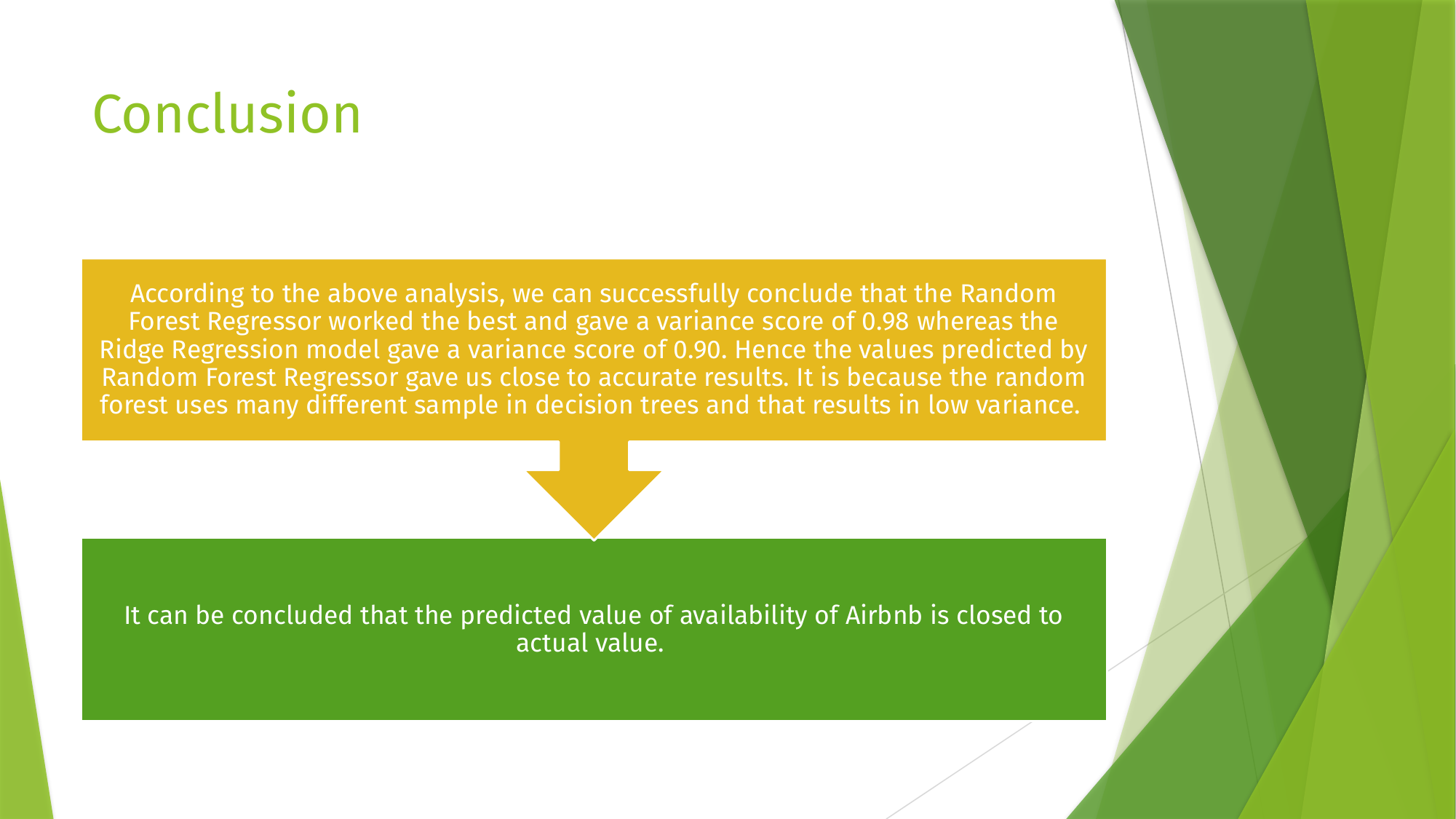

# Conclusion
It can be concluded that the predicted value of availability of Airbnb is closed to actual value.
According to the above analysis, we can successfully conclude that the Random Forest Regressor worked the best and gave a variance score of 0.98 whereas the Ridge Regression model gave a variance score of 0.90. Hence the values predicted by Random Forest Regressor gave us close to accurate results. It is because the random forest uses many different sample in decision trees and that results in low variance.